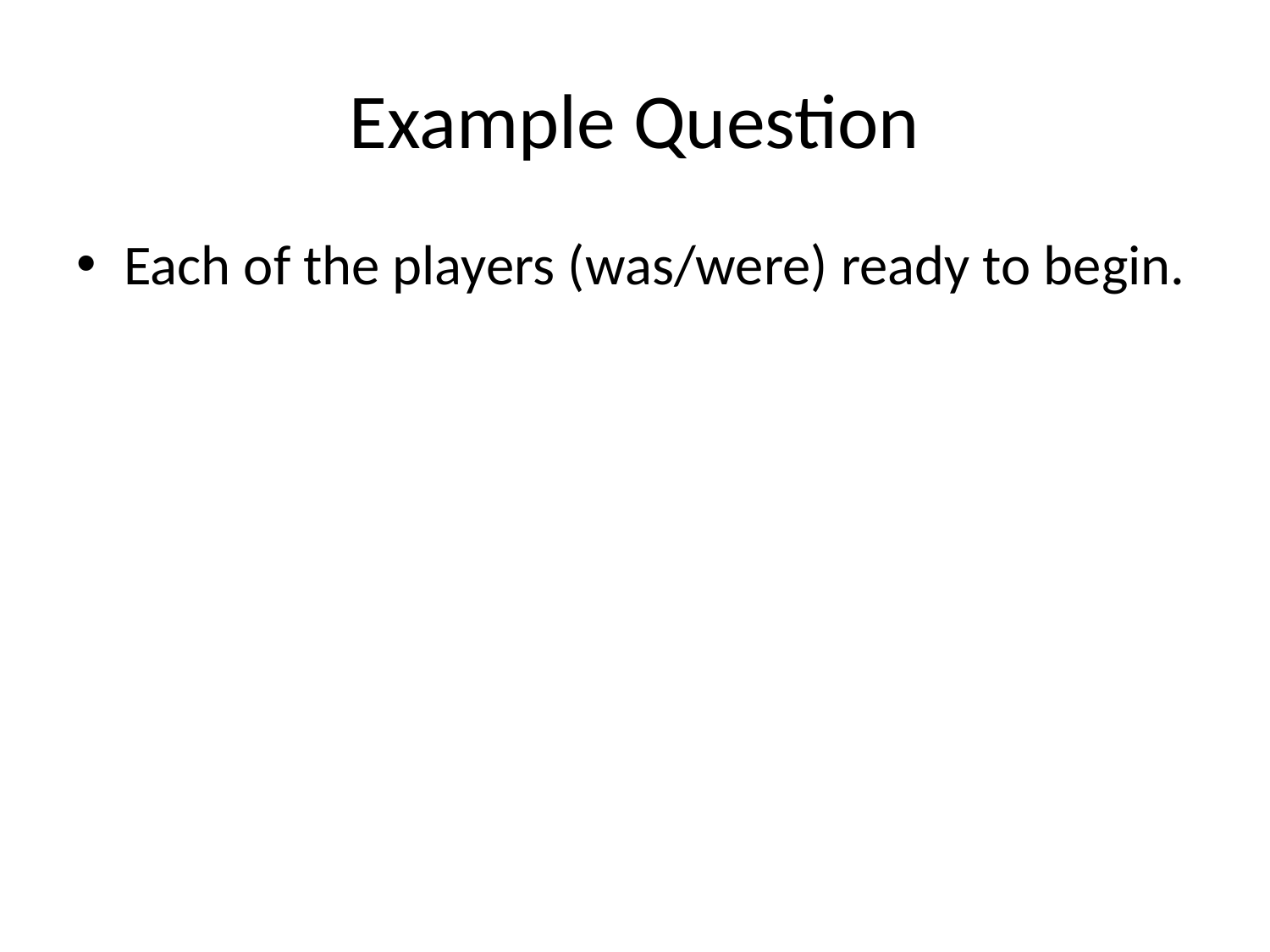

# Example Question
Each of the players (was/were) ready to begin.